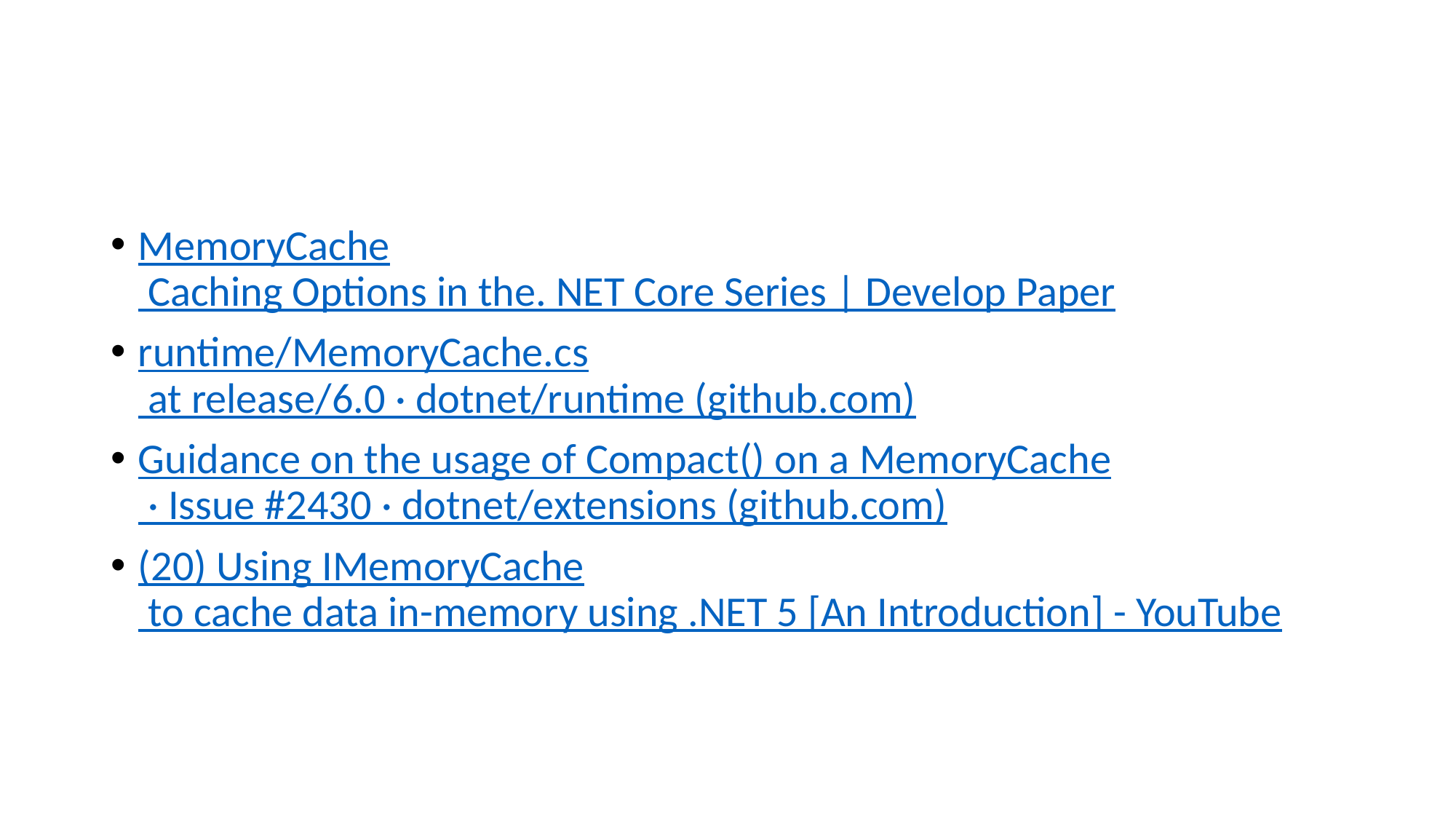

#
MemoryCache Caching Options in the. NET Core Series | Develop Paper
runtime/MemoryCache.cs at release/6.0 · dotnet/runtime (github.com)
Guidance on the usage of Compact() on a MemoryCache · Issue #2430 · dotnet/extensions (github.com)
(20) Using IMemoryCache to cache data in-memory using .NET 5 [An Introduction] - YouTube